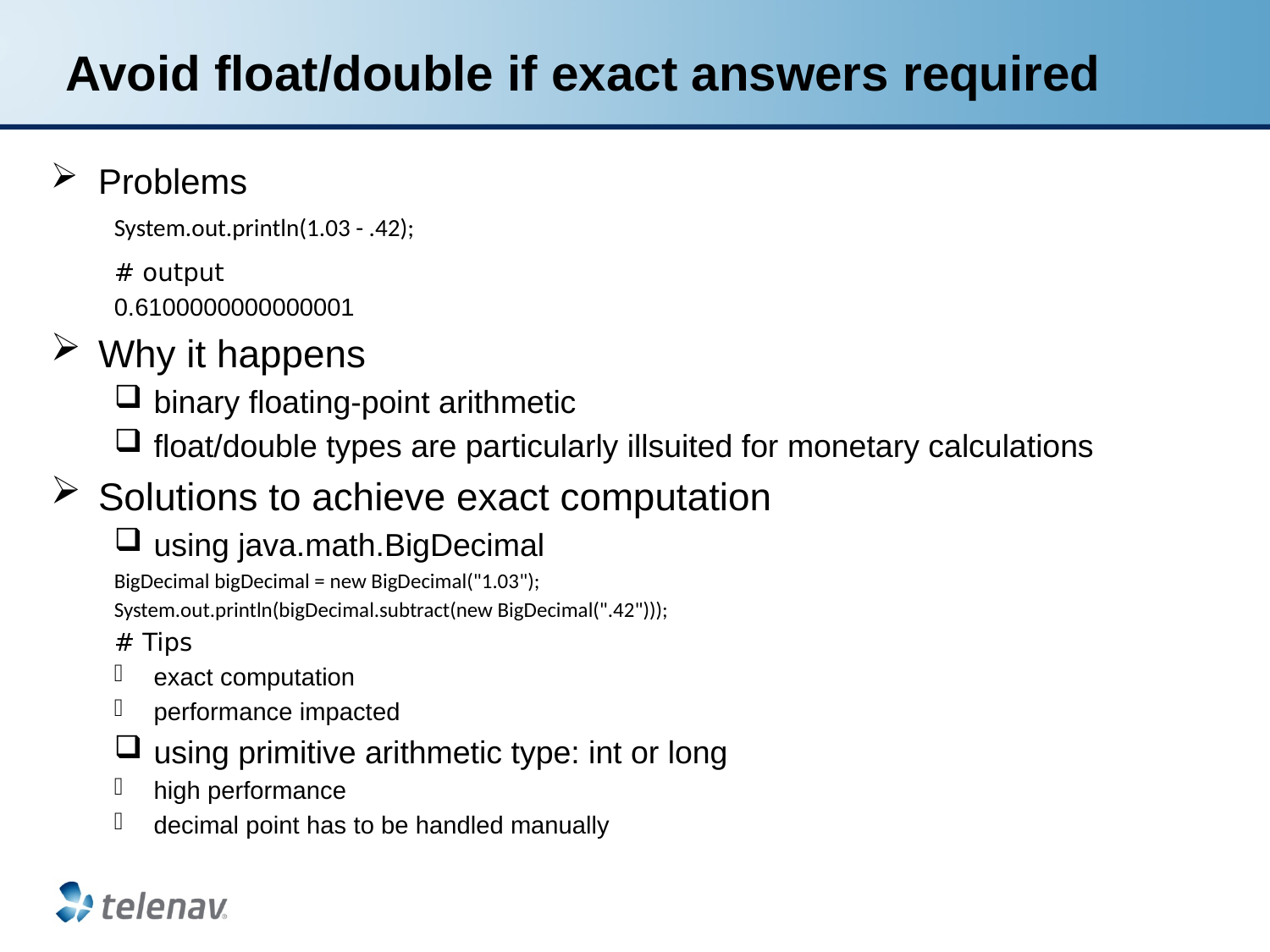

# Avoid float/double if exact answers required
Problems
System.out.println(1.03 - .42);
# output
0.6100000000000001
Why it happens
binary floating-point arithmetic
float/double types are particularly illsuited for monetary calculations
Solutions to achieve exact computation
using java.math.BigDecimal
BigDecimal bigDecimal = new BigDecimal("1.03");
System.out.println(bigDecimal.subtract(new BigDecimal(".42")));
# Tips
exact computation
performance impacted
using primitive arithmetic type: int or long
high performance
decimal point has to be handled manually